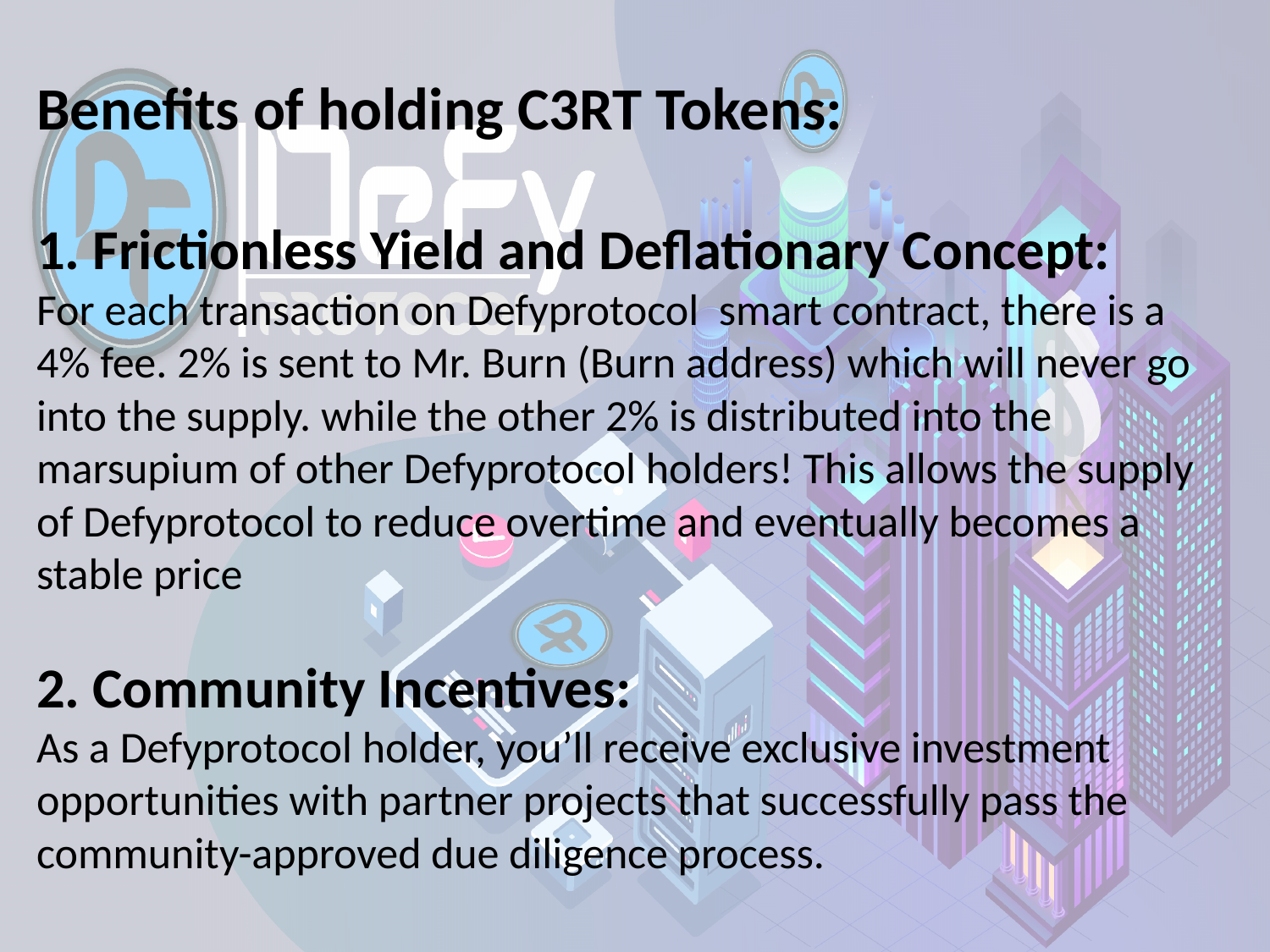

Benefits of holding C3RT Tokens:

1. Frictionless Yield and Deflationary Concept:
For each transaction on Defyprotocol  smart contract, there is a 4% fee. 2% is sent to Mr. Burn (Burn address) which will never go into the supply. while the other 2% is distributed into the marsupium of other Defyprotocol holders! This allows the supply of Defyprotocol to reduce overtime and eventually becomes a stable price

2. Community Incentives:
As a Defyprotocol holder, you’ll receive exclusive investment opportunities with partner projects that successfully pass the community-approved due diligence process.